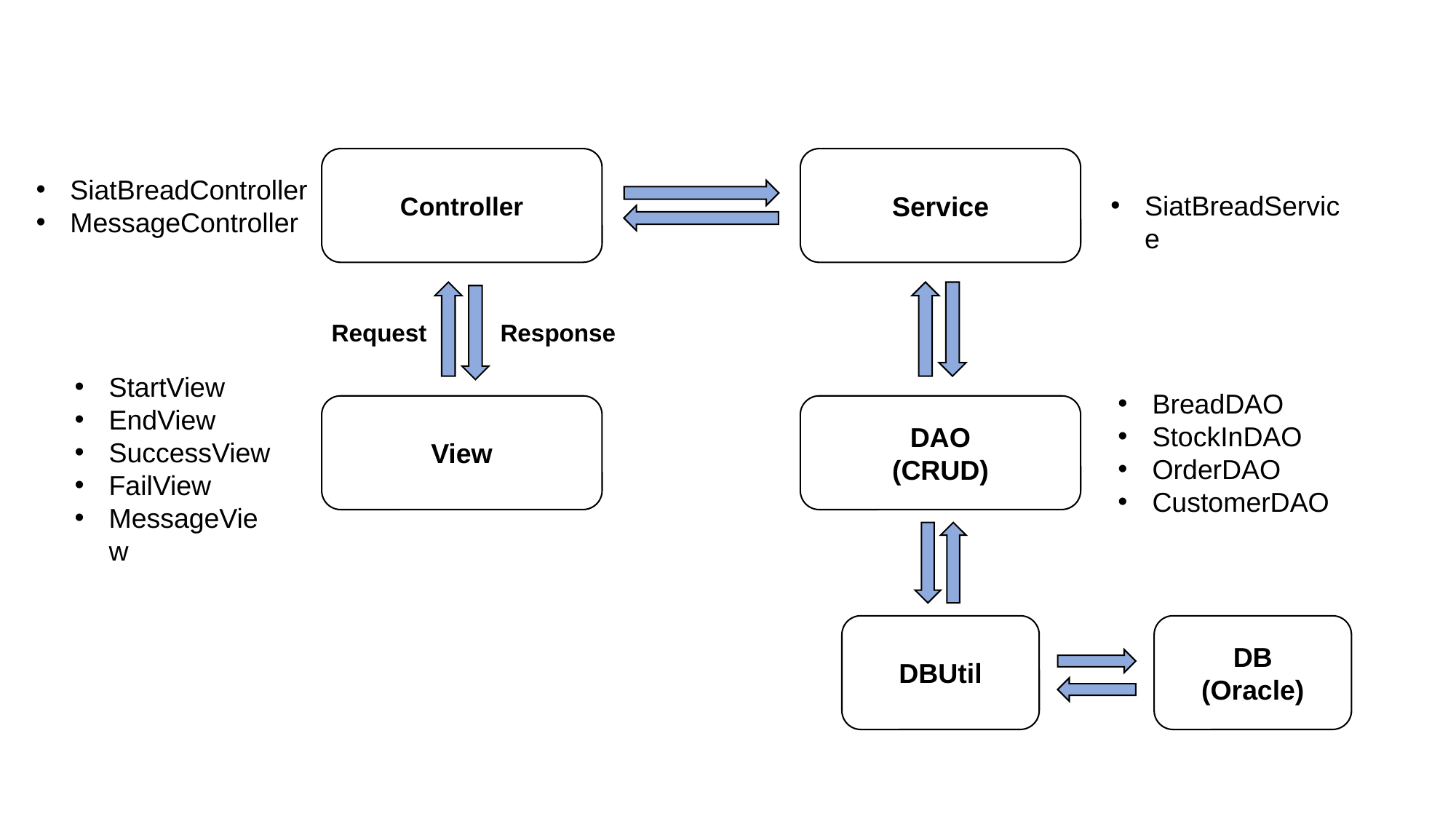

Service
Controller
SiatBreadController
MessageController
SiatBreadService

Request
Response
StartView
EndView
SuccessView
FailView
MessageView
BreadDAO
StockInDAO
OrderDAO
CustomerDAO
DAO
(CRUD)
View

DBUtil
DB
(Oracle)